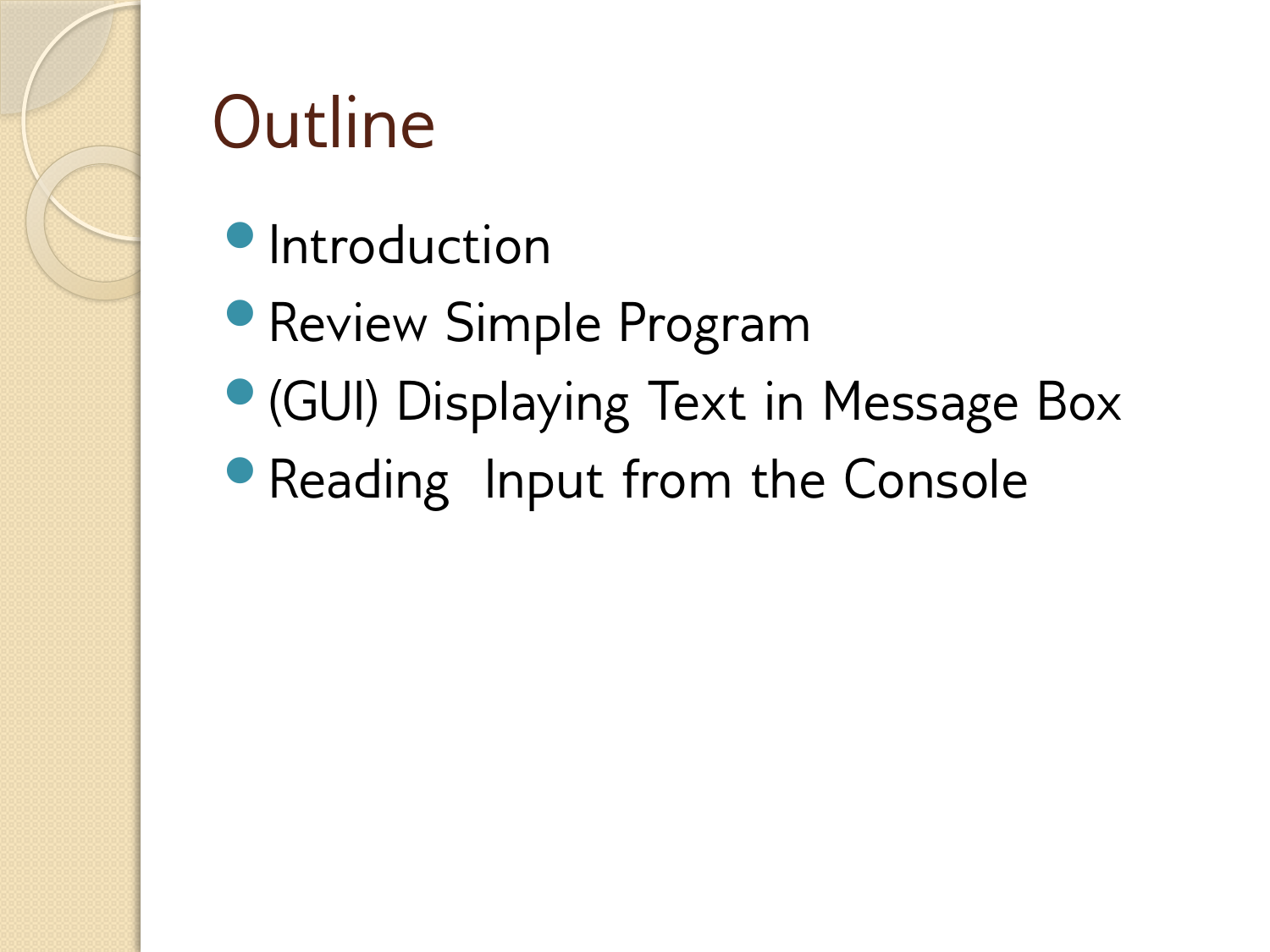

# Outline
Introduction
Review Simple Program
(GUI) Displaying Text in Message Box
Reading  Input from the Console